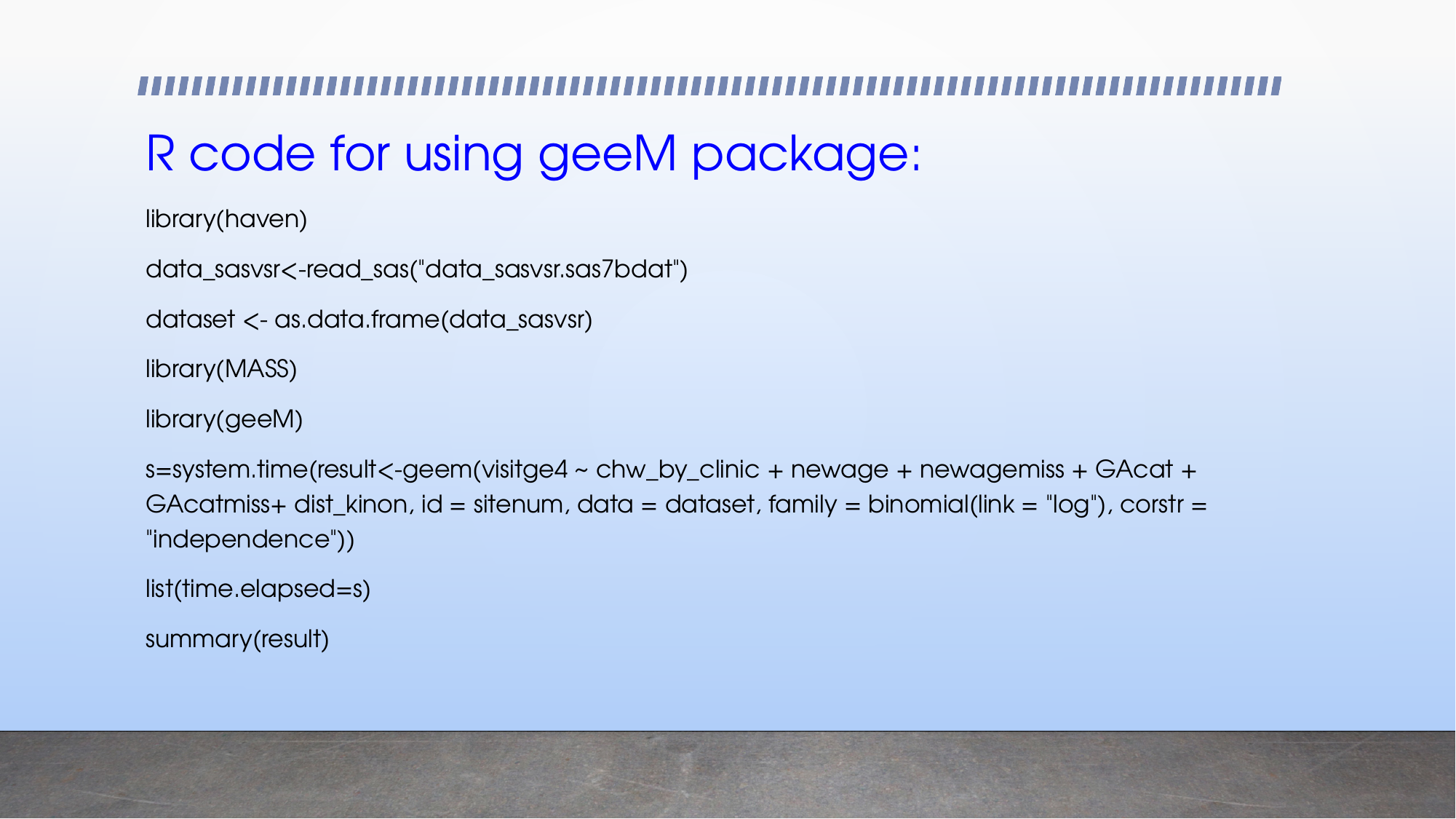

# R code for using geeM package:
library(haven)
data_sasvsr<-read_sas("data_sasvsr.sas7bdat")
dataset <- as.data.frame(data_sasvsr)
library(MASS)
library(geeM)
s=system.time(result<-geem(visitge4 ~ chw_by_clinic + newage + newagemiss + GAcat + GAcatmiss+ dist_kinon, id = sitenum, data = dataset, family = binomial(link = "log"), corstr = "independence"))
list(time.elapsed=s)
summary(result)